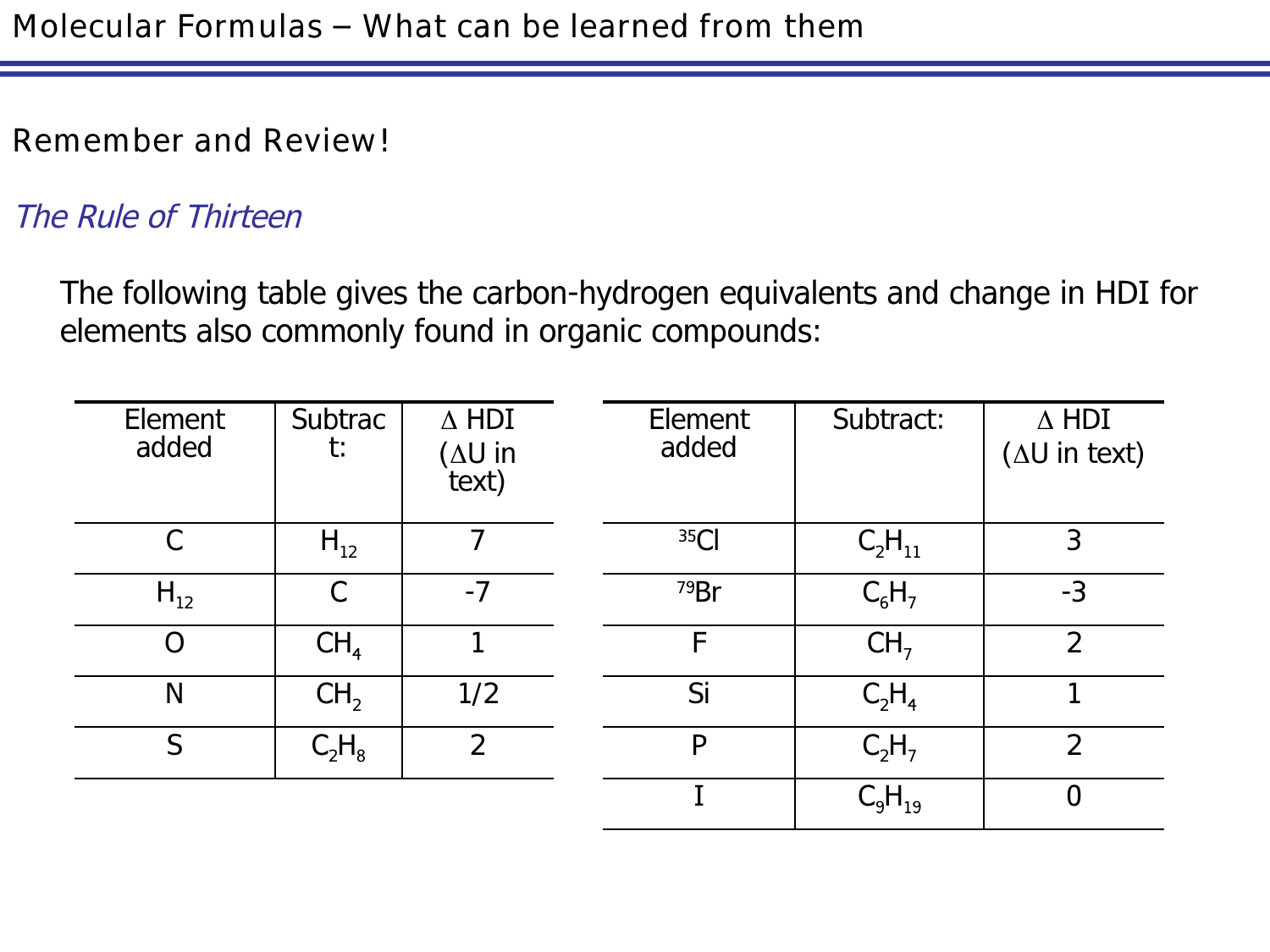

Molecular Formulas – What can be learned from them

Remember and Review!

The Rule of Thirteen

	The following table gives the carbon-hydrogen equivalents and change in HDI for elements also commonly found in organic compounds:

| Element added | Subtract: | Δ HDI (ΔU in text) |  | Element added | Subtract: | Δ HDI (ΔU in text) |
| --- | --- | --- | --- | --- | --- | --- |
| C | H12 | 7 |  | 35Cl | C2H11 | 3 |
| H12 | C | -7 |  | 79Br | C6H7 | -3 |
| O | CH4 | 1 |  | F | CH7 | 2 |
| N | CH2 | 1/2 |  | Si | C2H4 | 1 |
| S | C2H8 | 2 |  | P | C2H7 | 2 |
|  |  |  |  | I | C9H19 | 0 |